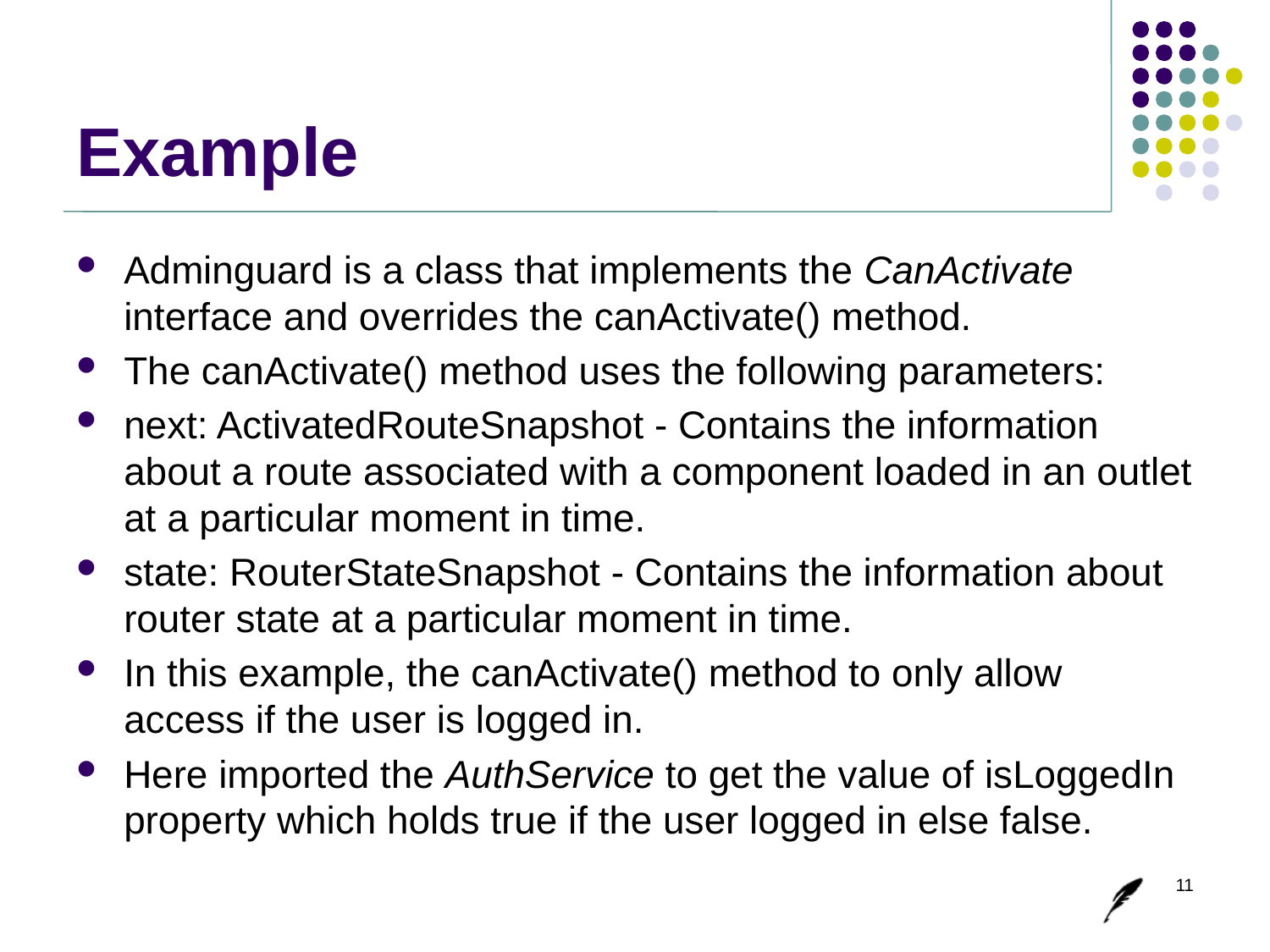

# Example
Adminguard is a class that implements the CanActivate interface and overrides the canActivate() method.
The canActivate() method uses the following parameters:
next: ActivatedRouteSnapshot - Contains the information about a route associated with a component loaded in an outlet at a particular moment in time.
state: RouterStateSnapshot - Contains the information about router state at a particular moment in time.
In this example, the canActivate() method to only allow access if the user is logged in.
Here imported the AuthService to get the value of isLoggedIn property which holds true if the user logged in else false.

11